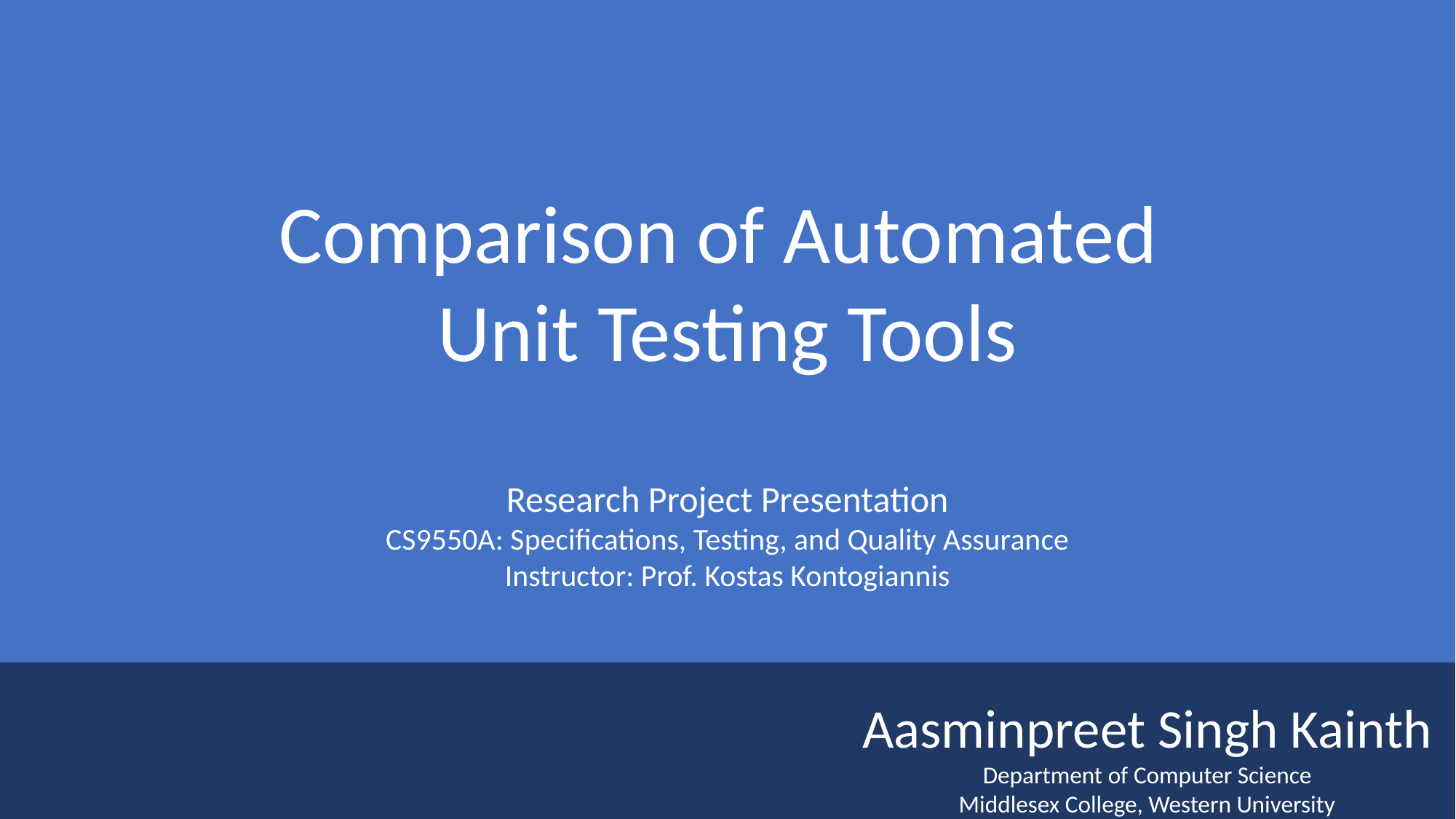

Comparison of Automated
Unit Testing Tools

Research Project Presentation
CS9550A: Specifications, Testing, and Quality Assurance
Instructor: Prof. Kostas Kontogiannis

Aasminpreet Singh Kainth
Department of Computer Science
Middlesex College, Western University